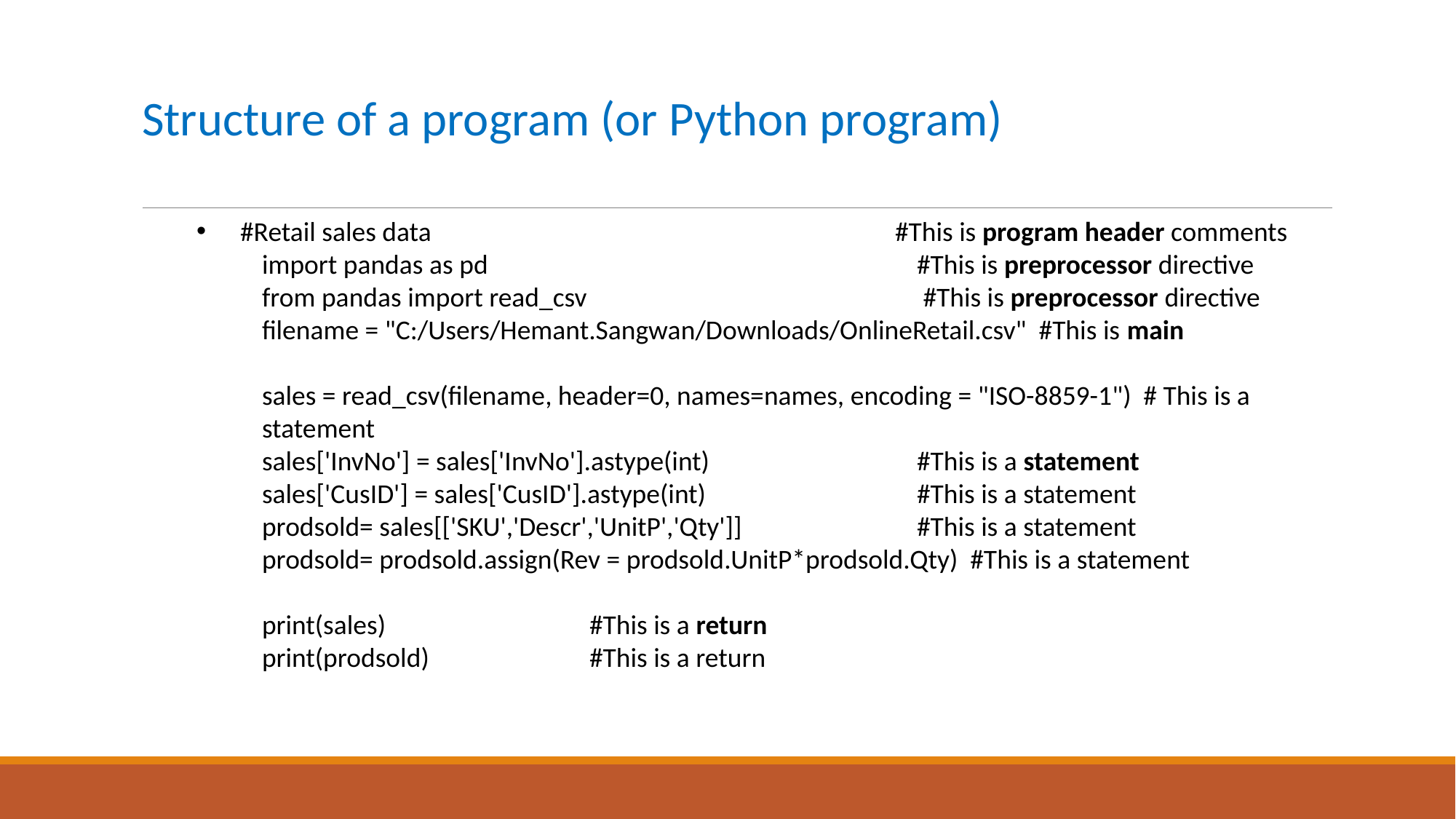

# Structure of a program (or Python program)
#Retail sales data 					#This is program header comments
import pandas as pd				#This is preprocessor directive
from pandas import read_csv        			 #This is preprocessor directive
filename = "C:/Users/Hemant.Sangwan/Downloads/OnlineRetail.csv"  #This is main

sales = read_csv(filename, header=0, names=names, encoding = "ISO-8859-1")  # This is a statement
sales['InvNo'] = sales['InvNo'].astype(int)  		#This is a statement
sales['CusID'] = sales['CusID'].astype(int)  		#This is a statement
prodsold= sales[['SKU','Descr','UnitP','Qty']] 		#This is a statement
prodsold= prodsold.assign(Rev = prodsold.UnitP*prodsold.Qty)  #This is a statement

print(sales)		#This is a return
print(prodsold) 		#This is a return